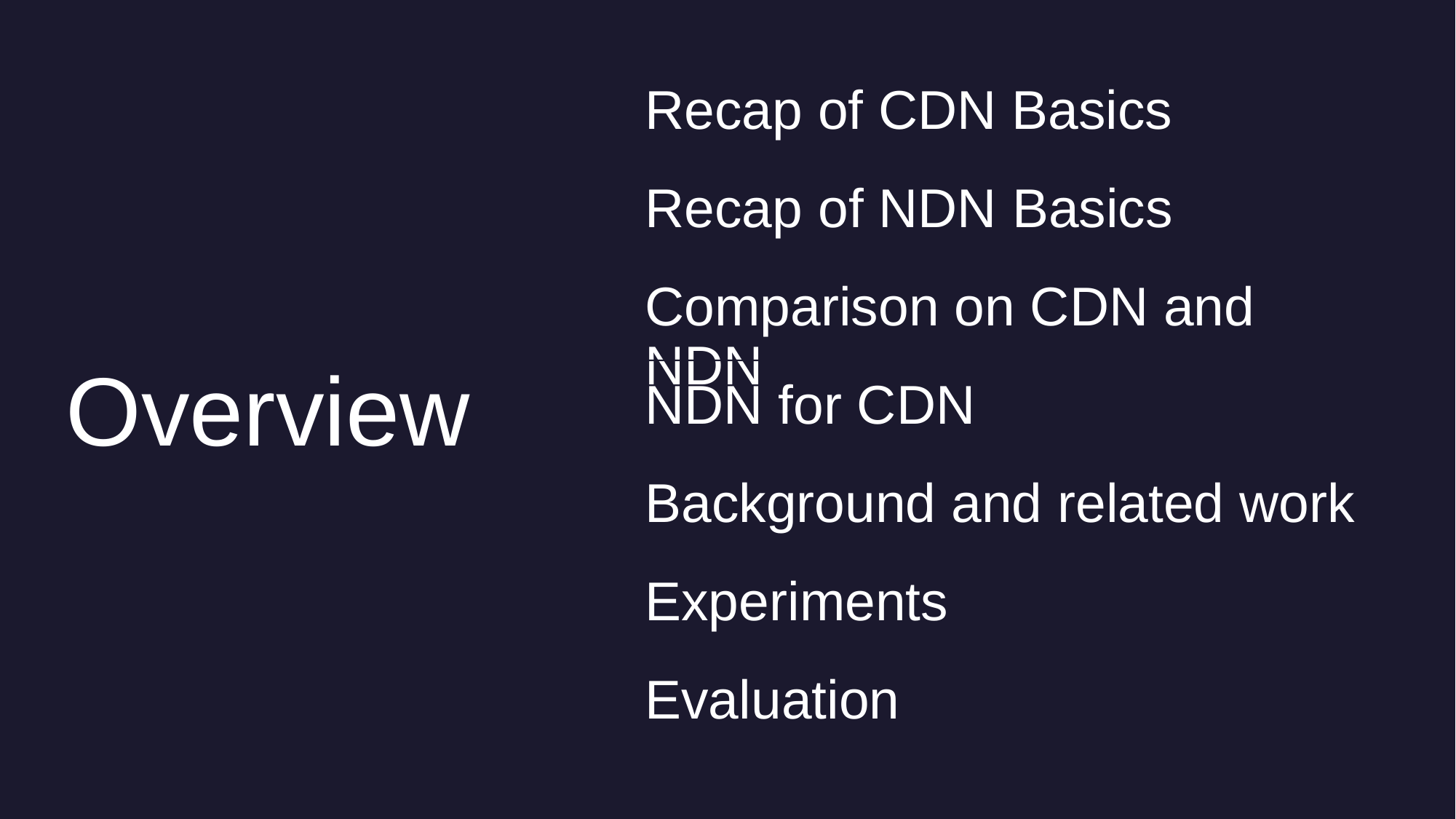

Recap of CDN Basics
Recap of NDN Basics
Comparison on CDN and NDN
NDN for CDN
Background and related work
Experiments
Evaluation
# Overview